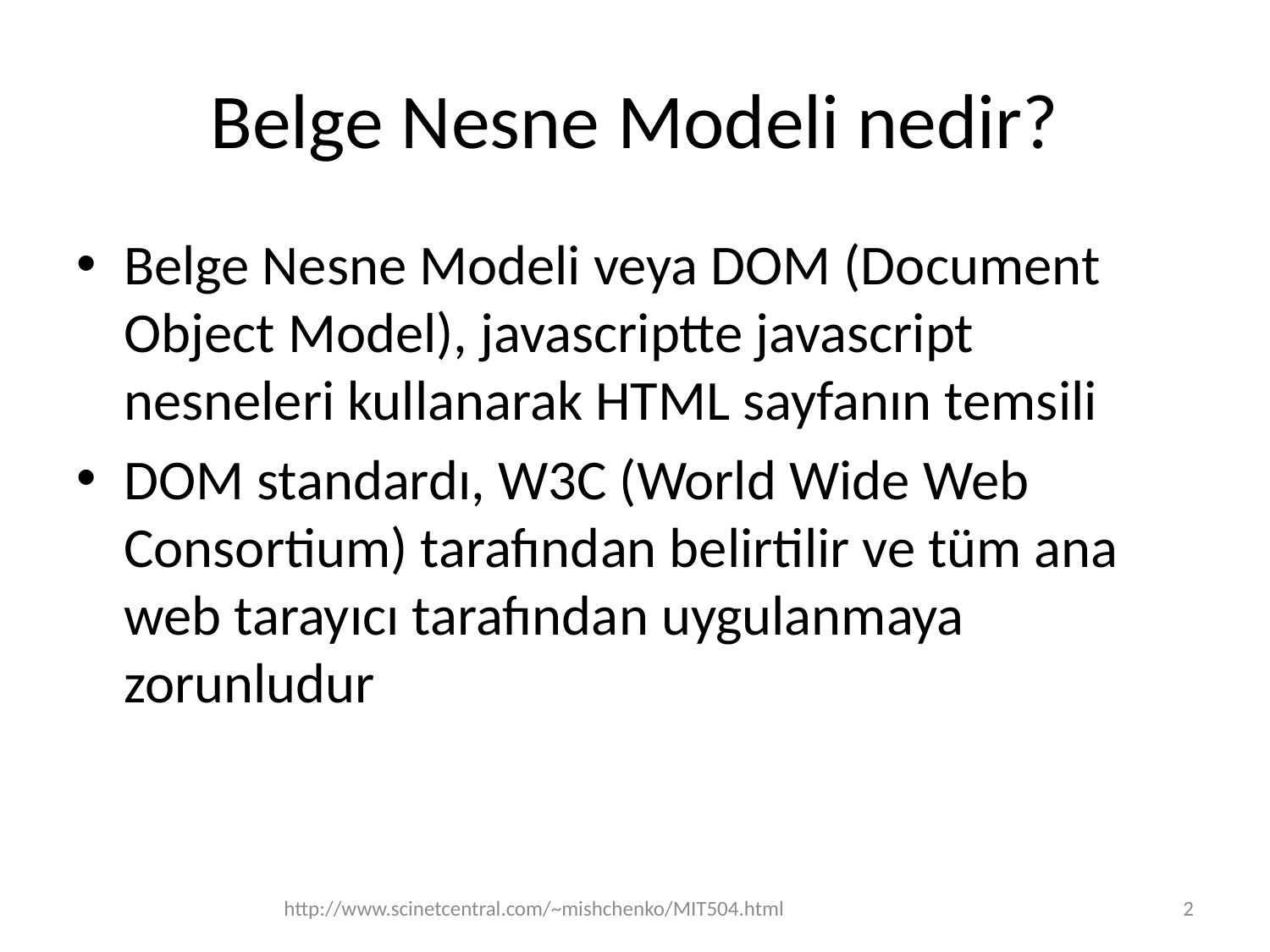

# Belge Nesne Modeli nedir?
Belge Nesne Modeli veya DOM (Document Object Model), javascriptte javascript nesneleri kullanarak HTML sayfanın temsili
DOM standardı, W3C (World Wide Web Consortium) tarafından belirtilir ve tüm ana web tarayıcı tarafından uygulanmaya zorunludur

http://www.scinetcentral.com/~mishchenko/MIT504.html
2